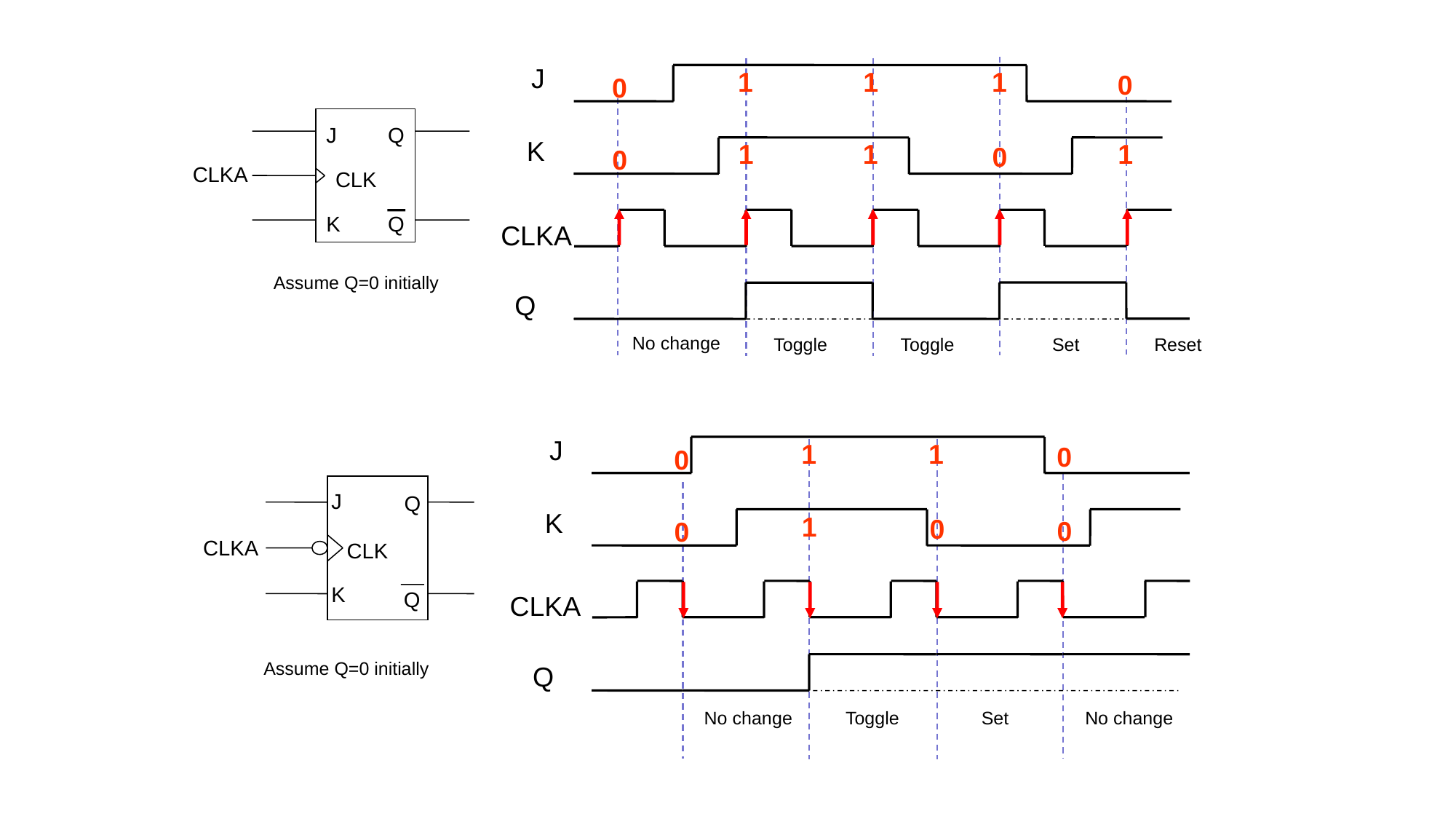

J

K

1
1
1
0
0

J
Q

CLK

K
Q

1
1
1
0
0
CLKA

CLKA
Assume Q=0 initially

Q

No change
Toggle
Reset
Toggle
Set
J

K

1
1
0
0

J
Q

CLK

K
Q

1
0
0
0
CLKA

CLKA

Assume Q=0 initially

Q

Toggle
Set
No change
No change